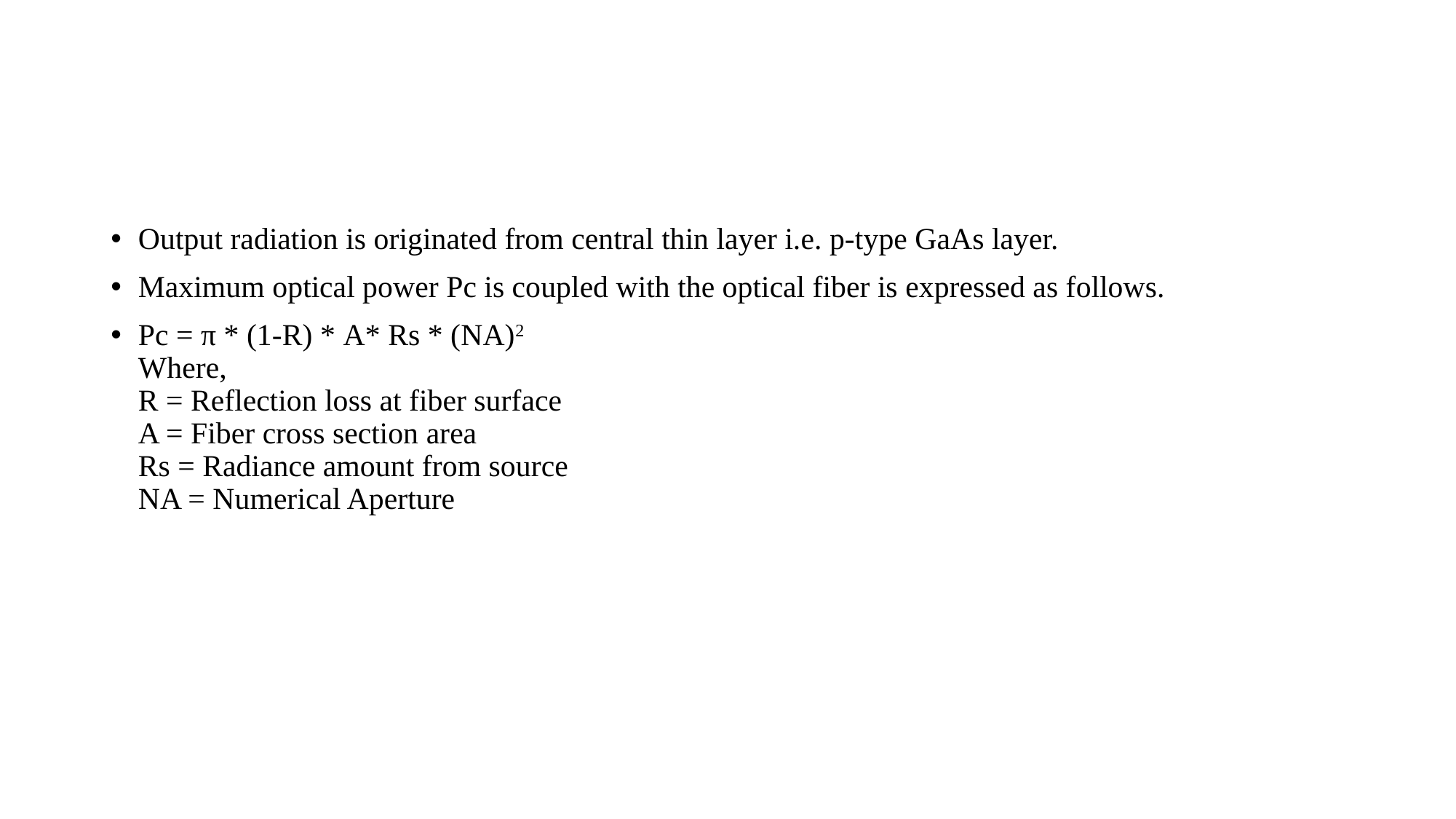

#
Output radiation is originated from central thin layer i.e. p-type GaAs layer.
Maximum optical power Pc is coupled with the optical fiber is expressed as follows.
Pc = π * (1-R) * A* Rs * (NA)2
Where,
R = Reflection loss at fiber surface
A = Fiber cross section area
Rs = Radiance amount from source
NA = Numerical Aperture